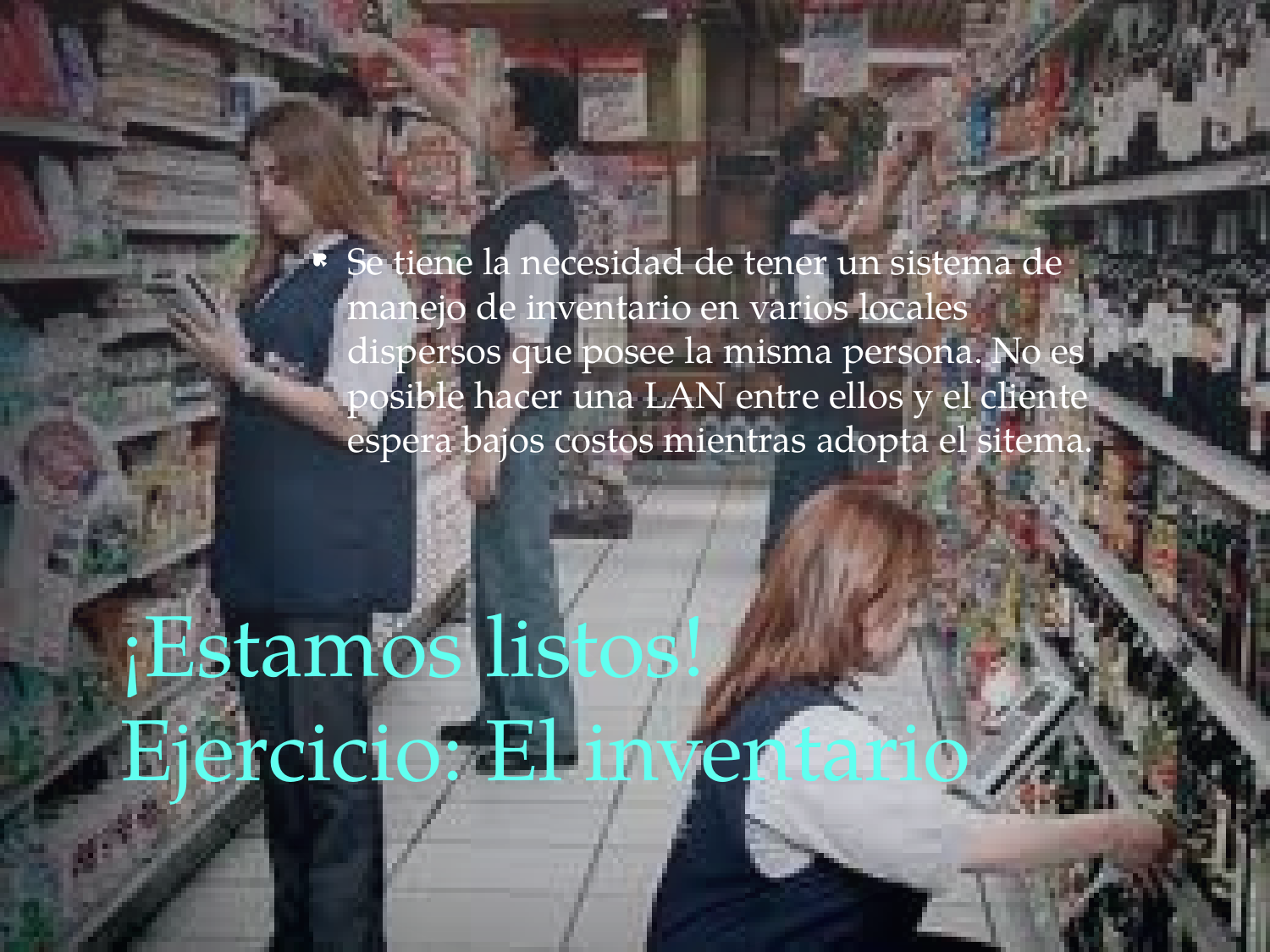

Se tiene la necesidad de tener un sistema de manejo de inventario en varios locales dispersos que posee la misma persona. No es posible hacer una LAN entre ellos y el cliente espera bajos costos mientras adopta el sitema.
# ¡Estamos listos! Ejercicio: El inventario